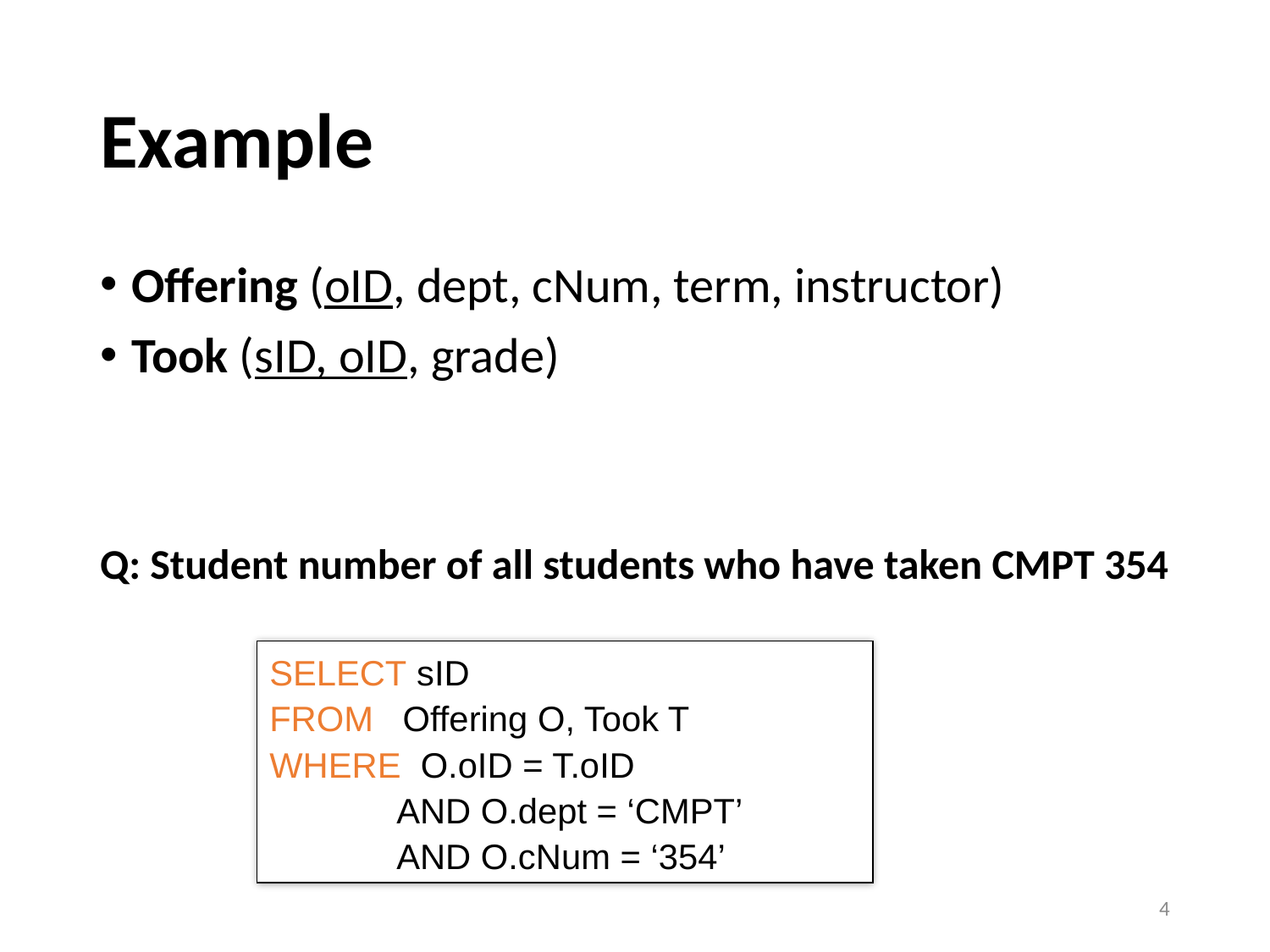

# Example
Offering (oID, dept, cNum, term, instructor)
Took (sID, oID, grade)

Q: Student number of all students who have taken CMPT 354

SELECT sID
FROM   Offering O, Took T
WHERE  O.oID = T.oID
	AND O.dept = ‘CMPT’
	AND O.cNum = ‘354’
4